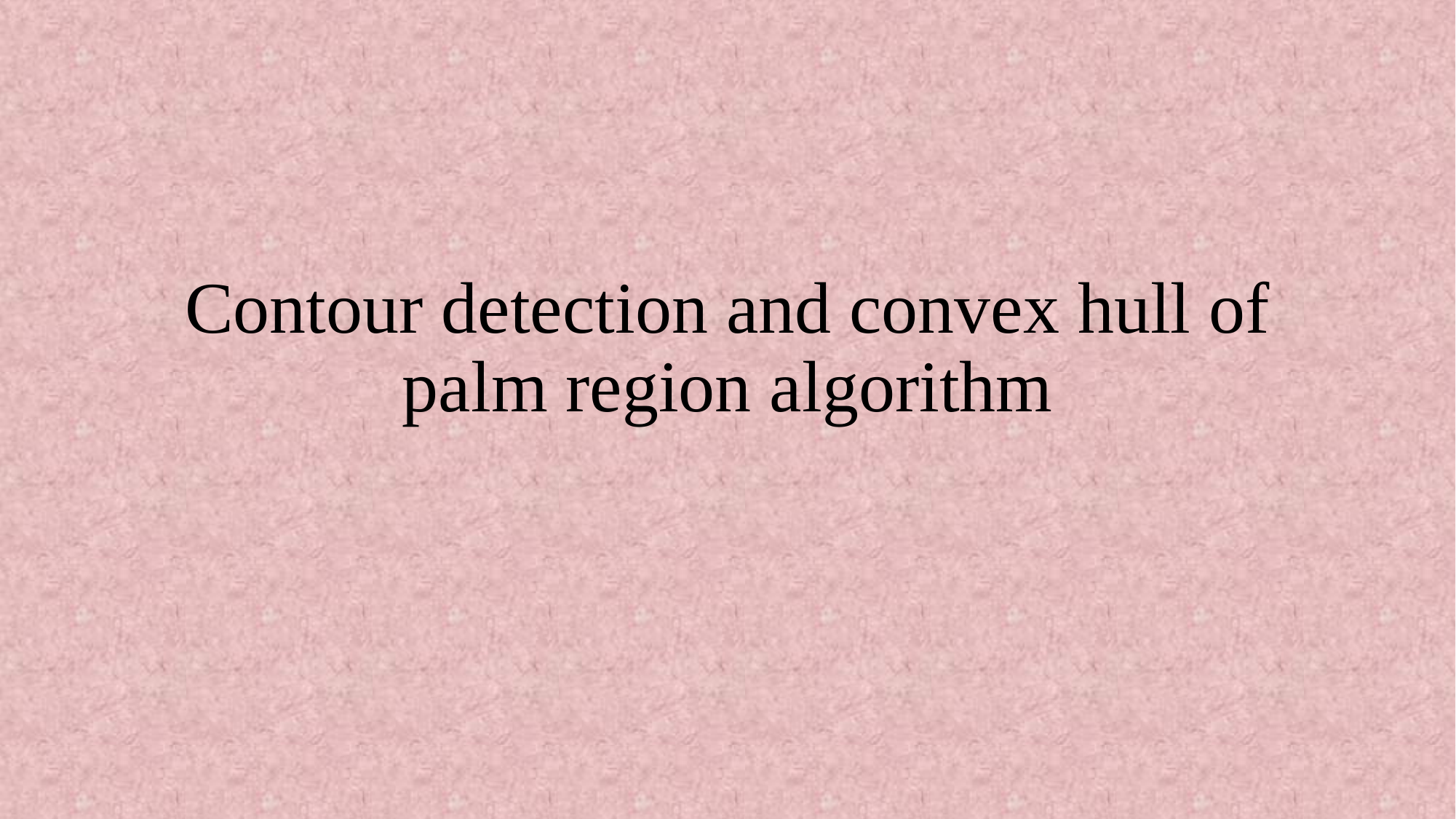

# Contour detection and convex hull of palm region algorithm